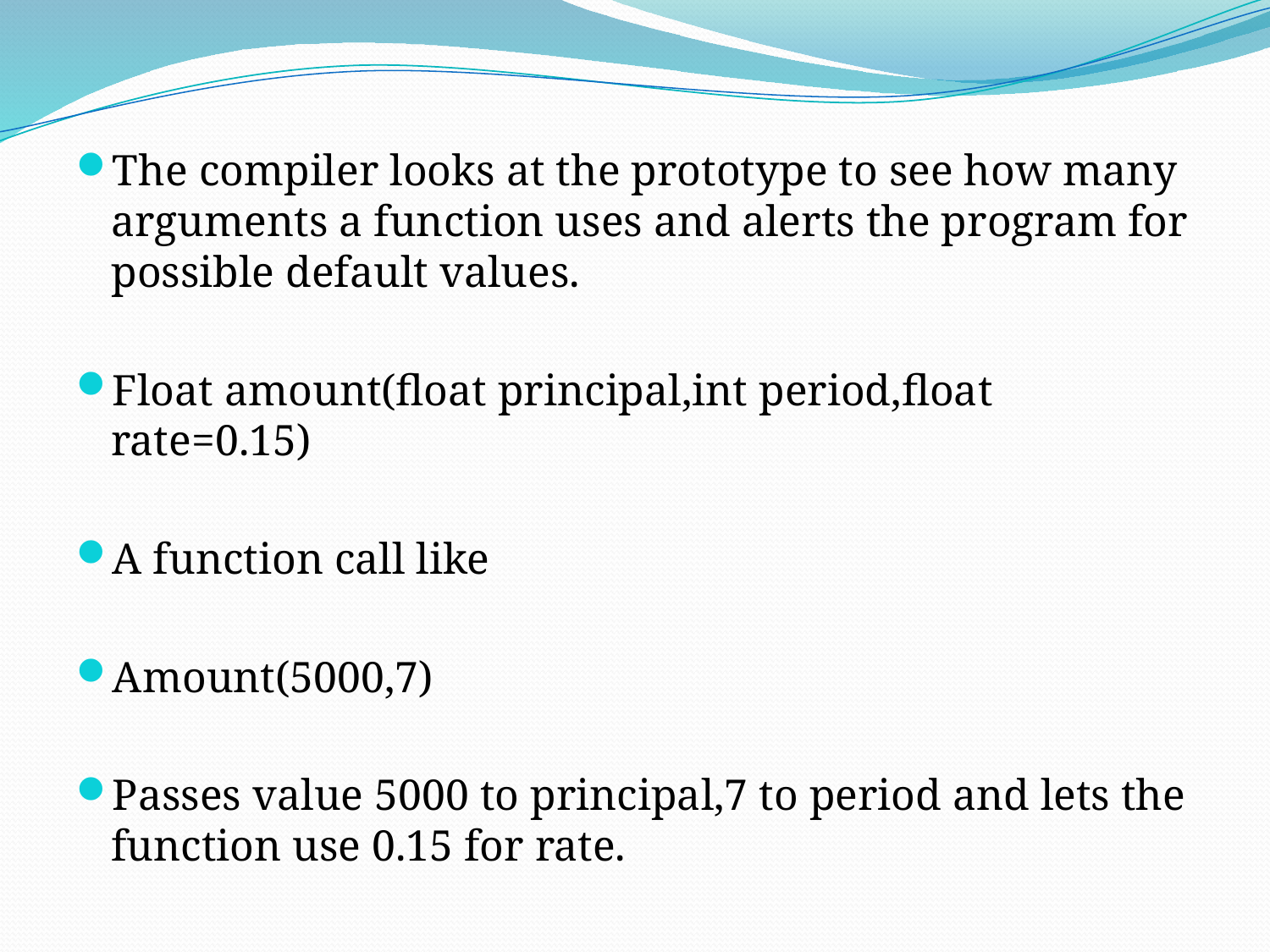

The compiler looks at the prototype to see how many arguments a function uses and alerts the program for possible default values.

Float amount(float principal,int period,float rate=0.15)

A function call like

Amount(5000,7)

Passes value 5000 to principal,7 to period and lets the function use 0.15 for rate.